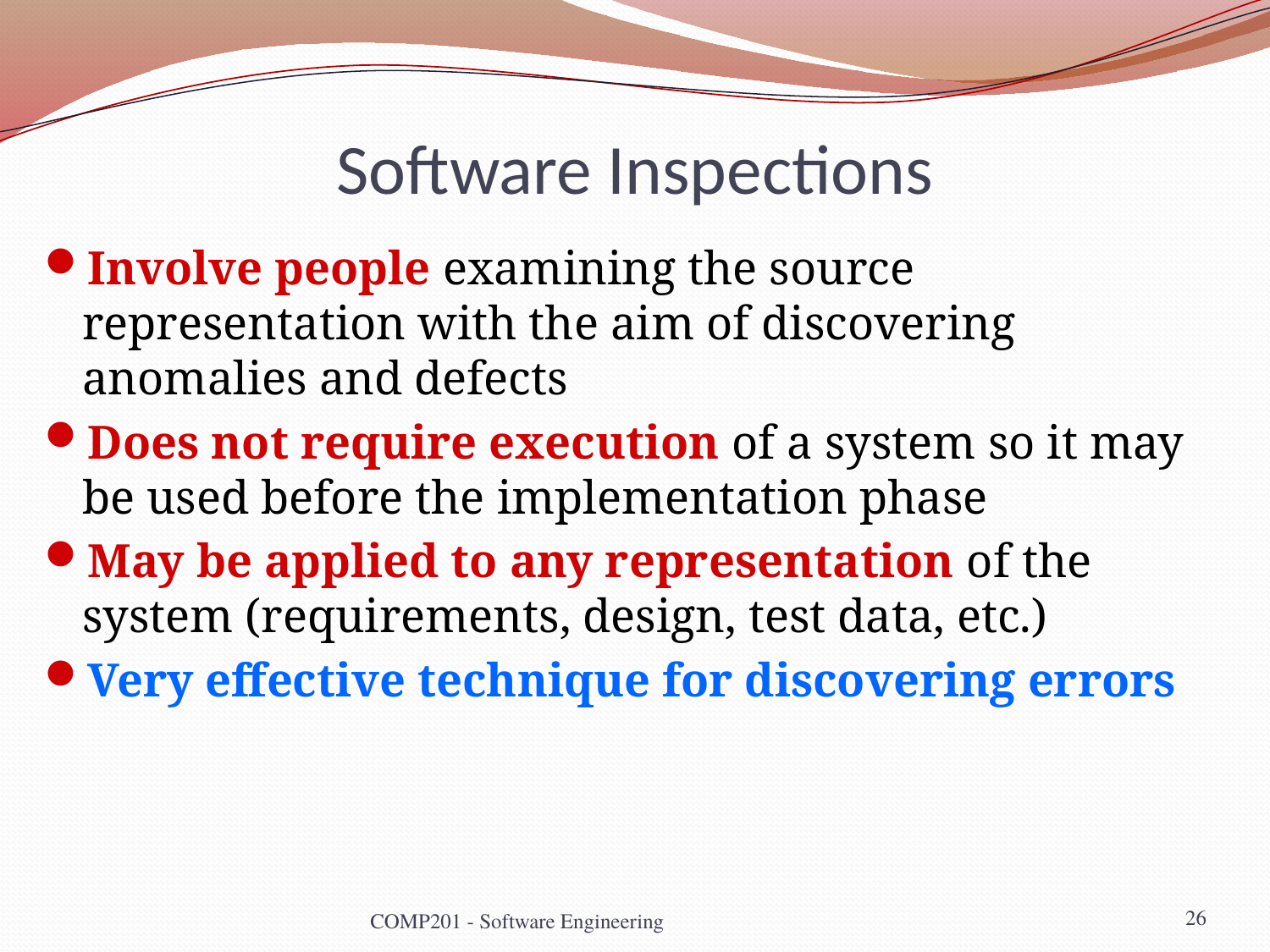

# Software Inspections
Involve people examining the source representation with the aim of discovering anomalies and defects
Does not require execution of a system so it may be used before the implementation phase
May be applied to any representation of the system (requirements, design, test data, etc.)
Very effective technique for discovering errors
COMP201 - Software Engineering
26